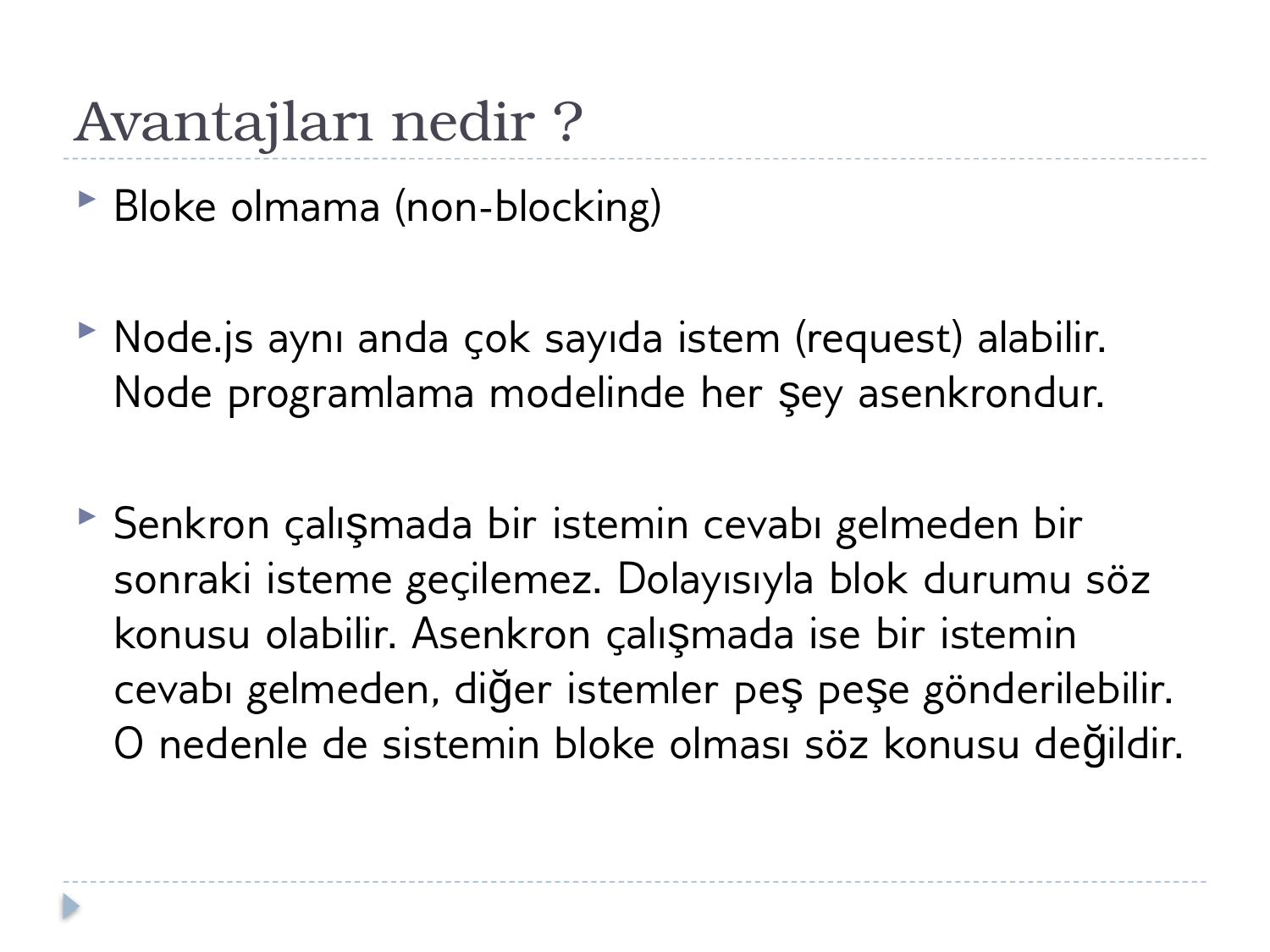

# Avantajları nedir ?
Bloke olmama (non-blocking)

Node.js aynı anda çok sayıda istem (request) alabilir. Node programlama modelinde her şey asenkrondur.

Senkron çalışmada bir istemin cevabı gelmeden bir sonraki isteme geçilemez. Dolayısıyla blok durumu söz konusu olabilir. Asenkron çalışmada ise bir istemin cevabı gelmeden, diğer istemler peş peşe gönderilebilir. O nedenle de sistemin bloke olması söz konusu değildir.